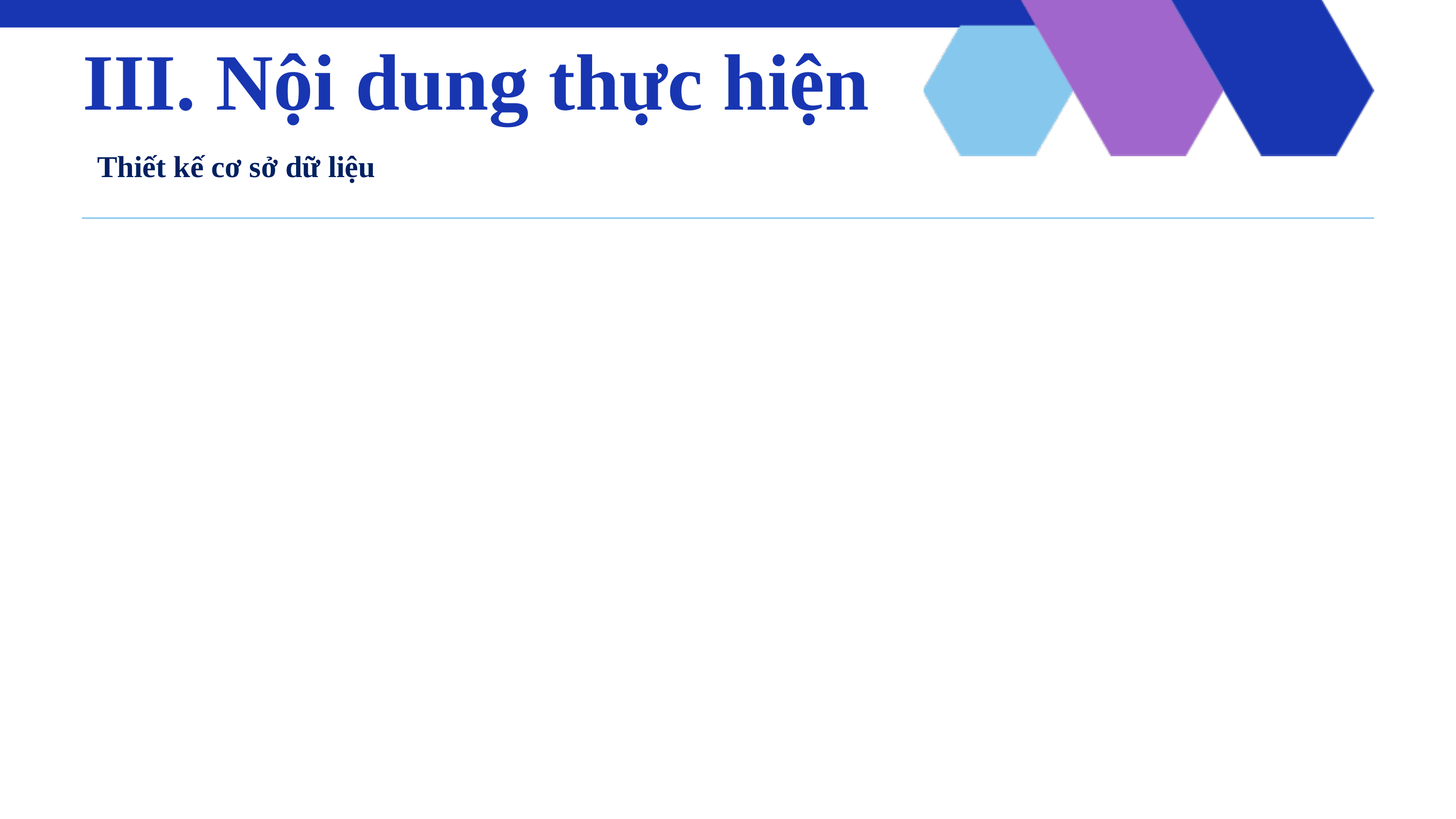

III. Nội dung thực hiện
| Thiết kế cơ sở dữ liệu |
| --- |
|  |